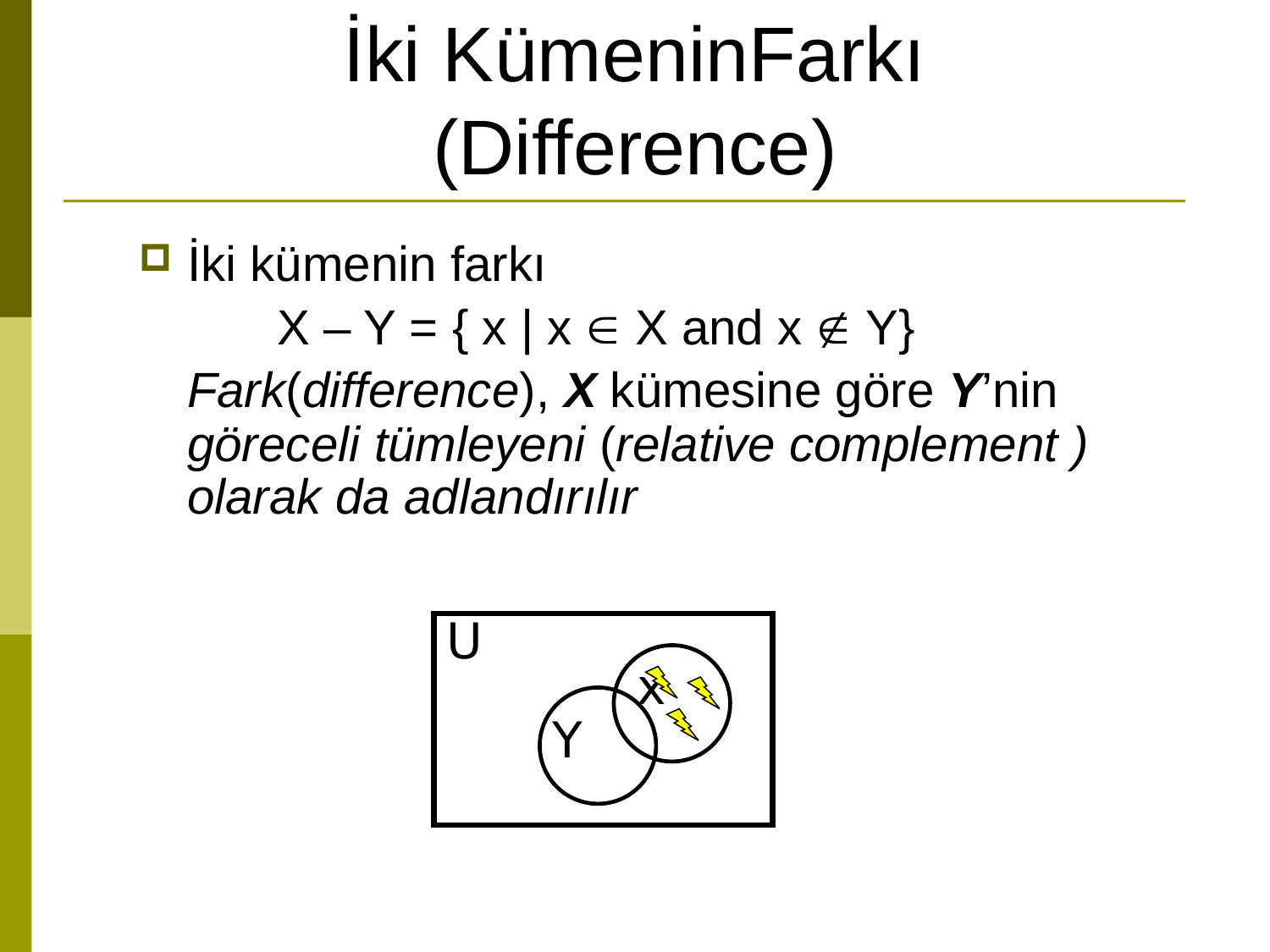

İki KümeninFarkı
(Difference)
İki kümenin farkı
          X – Y = { x | x ∈ X and x ∉ Y}
	Fark(difference), X kümesine göre Y’nin göreceli tümleyeni (relative complement ) olarak da adlandırılır

U

x

Y